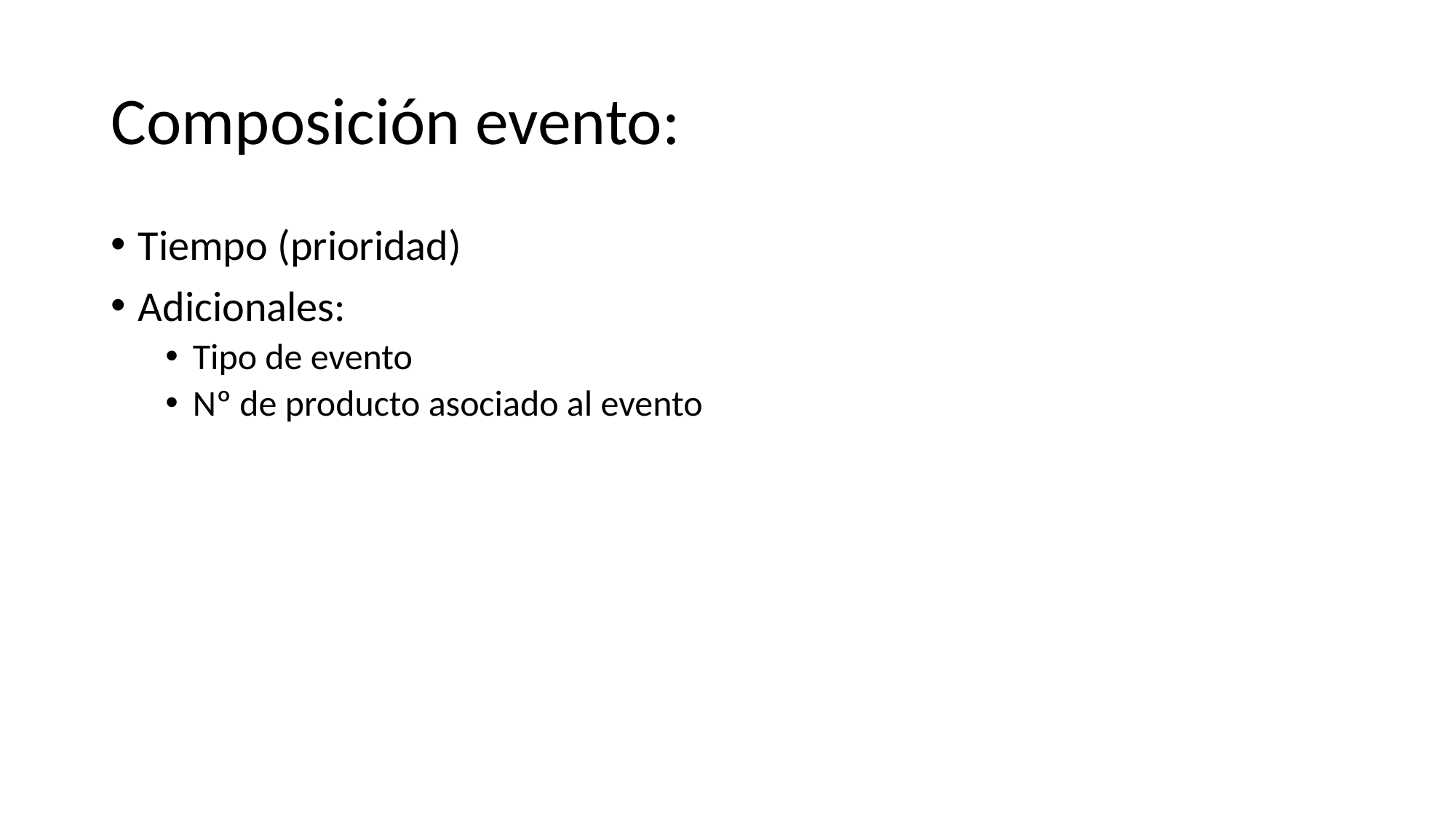

# Composición evento:
Tiempo (prioridad)
Adicionales:
Tipo de evento
Nº de producto asociado al evento